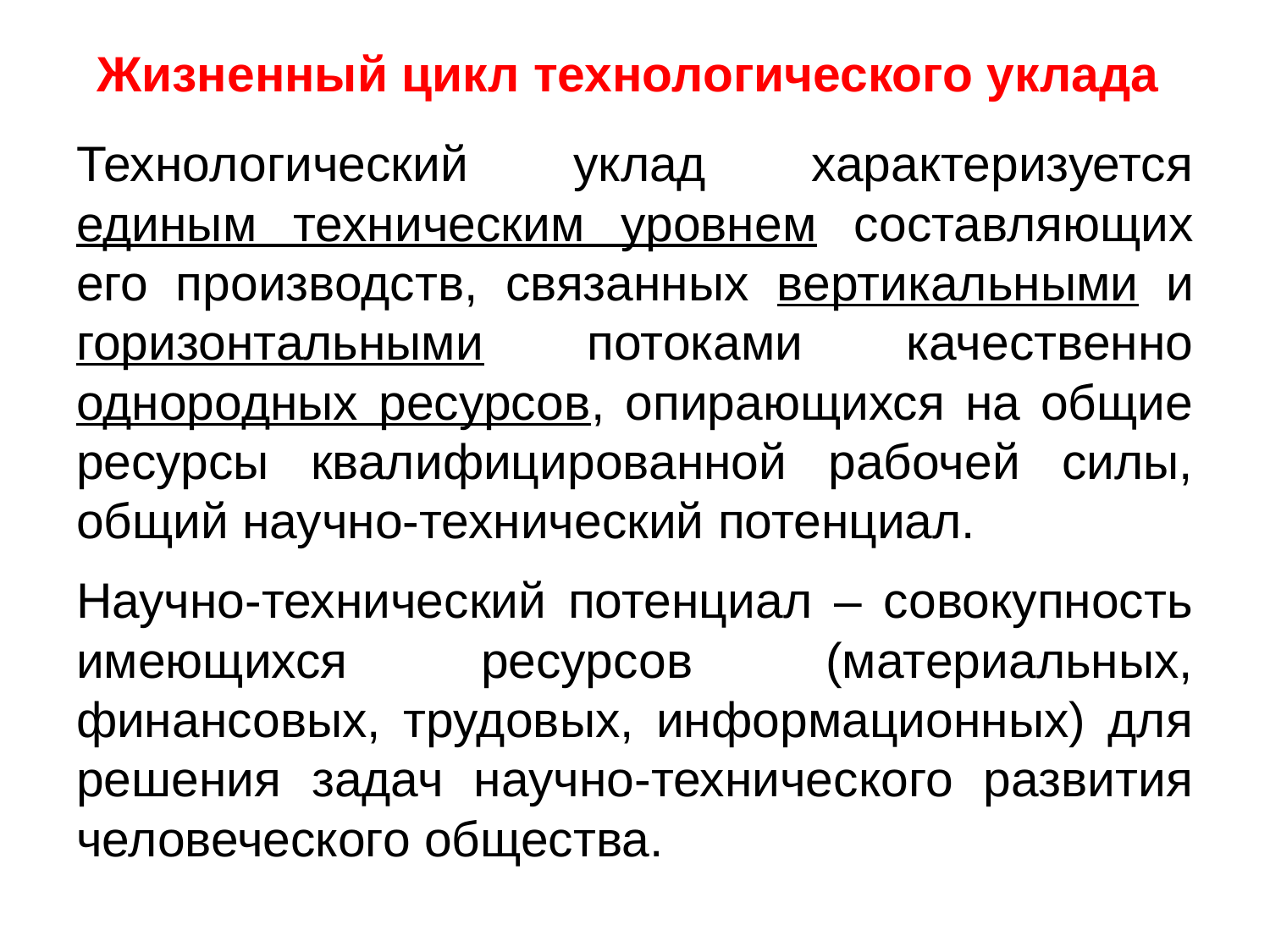

Жизненный цикл технологического уклада
Технологический уклад характеризуется единым техническим уровнем составляющих его производств, связанных вертикальными и горизонтальными потоками качественно однородных ресурсов, опирающихся на общие ресурсы квалифицированной рабочей силы, общий научно-технический потенциал.
Научно-технический потенциал – совокупность имеющихся ресурсов (материальных, финансовых, трудовых, информационных) для решения задач научно-технического развития человеческого общества.